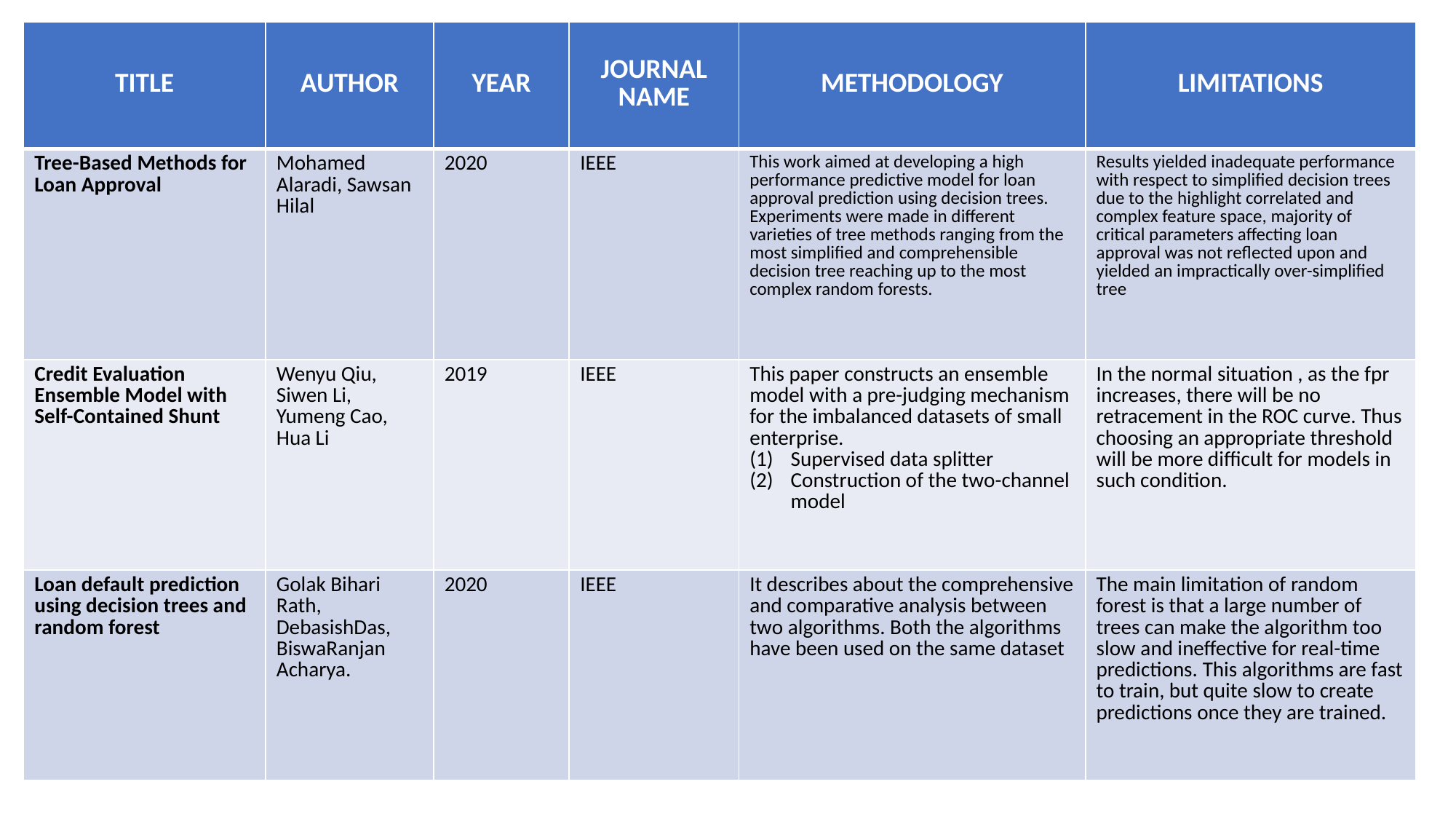

| TITLE | AUTHOR | YEAR | JOURNAL NAME | METHODOLOGY | LIMITATIONS |
| --- | --- | --- | --- | --- | --- |
| Tree-Based Methods for Loan Approval | Mohamed Alaradi, Sawsan Hilal | 2020 | IEEE | This work aimed at developing a high performance predictive model for loan approval prediction using decision trees. Experiments were made in different varieties of tree methods ranging from the most simplified and comprehensible decision tree reaching up to the most complex random forests. | Results yielded inadequate performance with respect to simplified decision trees due to the highlight correlated and complex feature space, majority of critical parameters affecting loan approval was not reflected upon and yielded an impractically over-simplified tree |
| Credit Evaluation Ensemble Model with Self-Contained Shunt | Wenyu Qiu, Siwen Li, Yumeng Cao, Hua Li | 2019 | IEEE | This paper constructs an ensemble model with a pre-judging mechanism for the imbalanced datasets of small enterprise. Supervised data splitter Construction of the two-channel model | In the normal situation , as the fpr increases, there will be no retracement in the ROC curve. Thus choosing an appropriate threshold will be more difficult for models in such condition. |
| Loan default prediction using decision trees and random forest | Golak Bihari Rath, DebasishDas, BiswaRanjan Acharya. | 2020 | IEEE | It describes about the comprehensive and comparative analysis between two algorithms. Both the algorithms have been used on the same dataset | The main limitation of random forest is that a large number of trees can make the algorithm too slow and ineffective for real-time predictions. This algorithms are fast to train, but quite slow to create predictions once they are trained. |